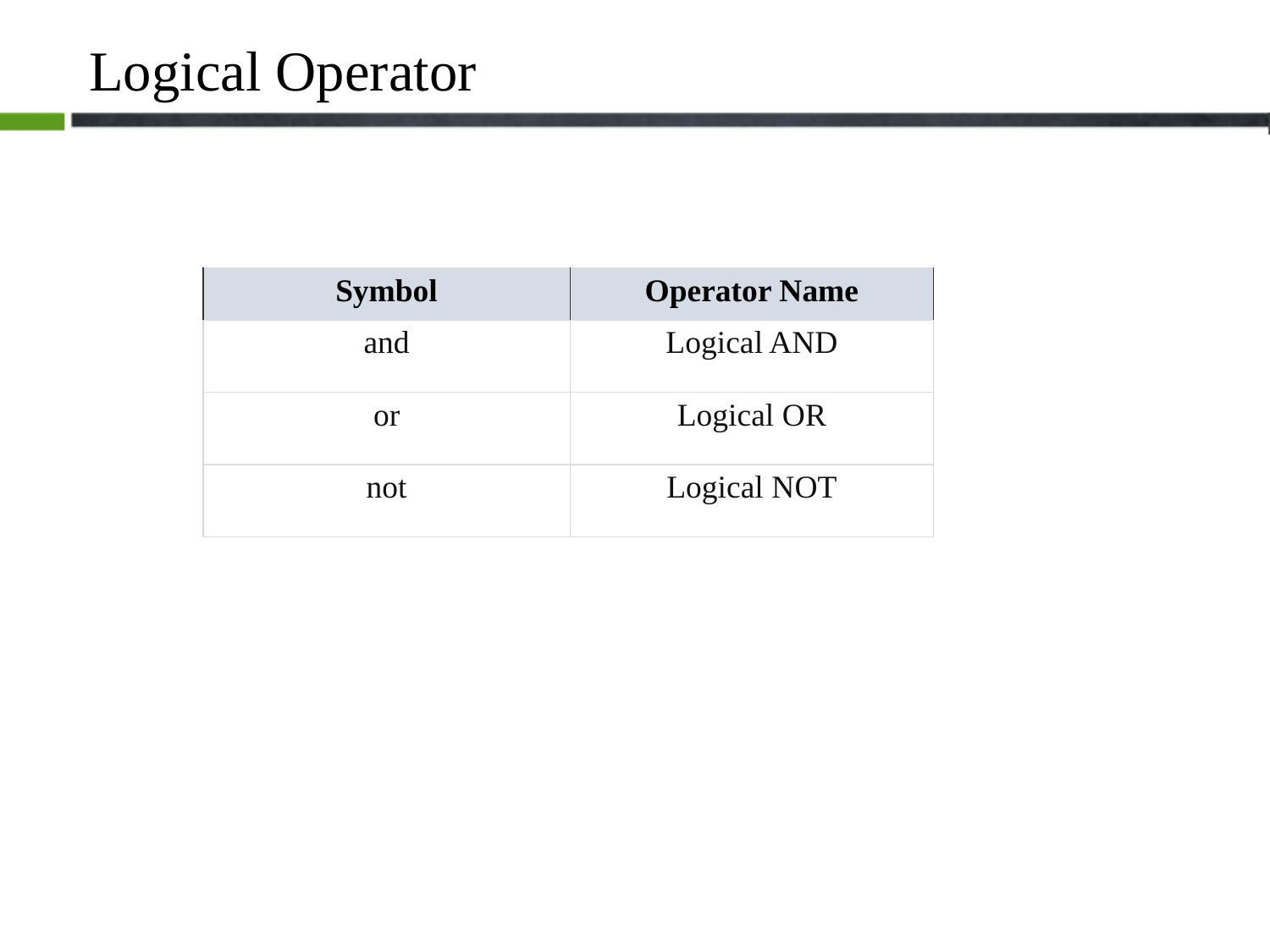

# Logical Operator
| Symbol | Operator Name |
| --- | --- |
| and | Logical AND |
| or | Logical OR |
| not | Logical NOT |